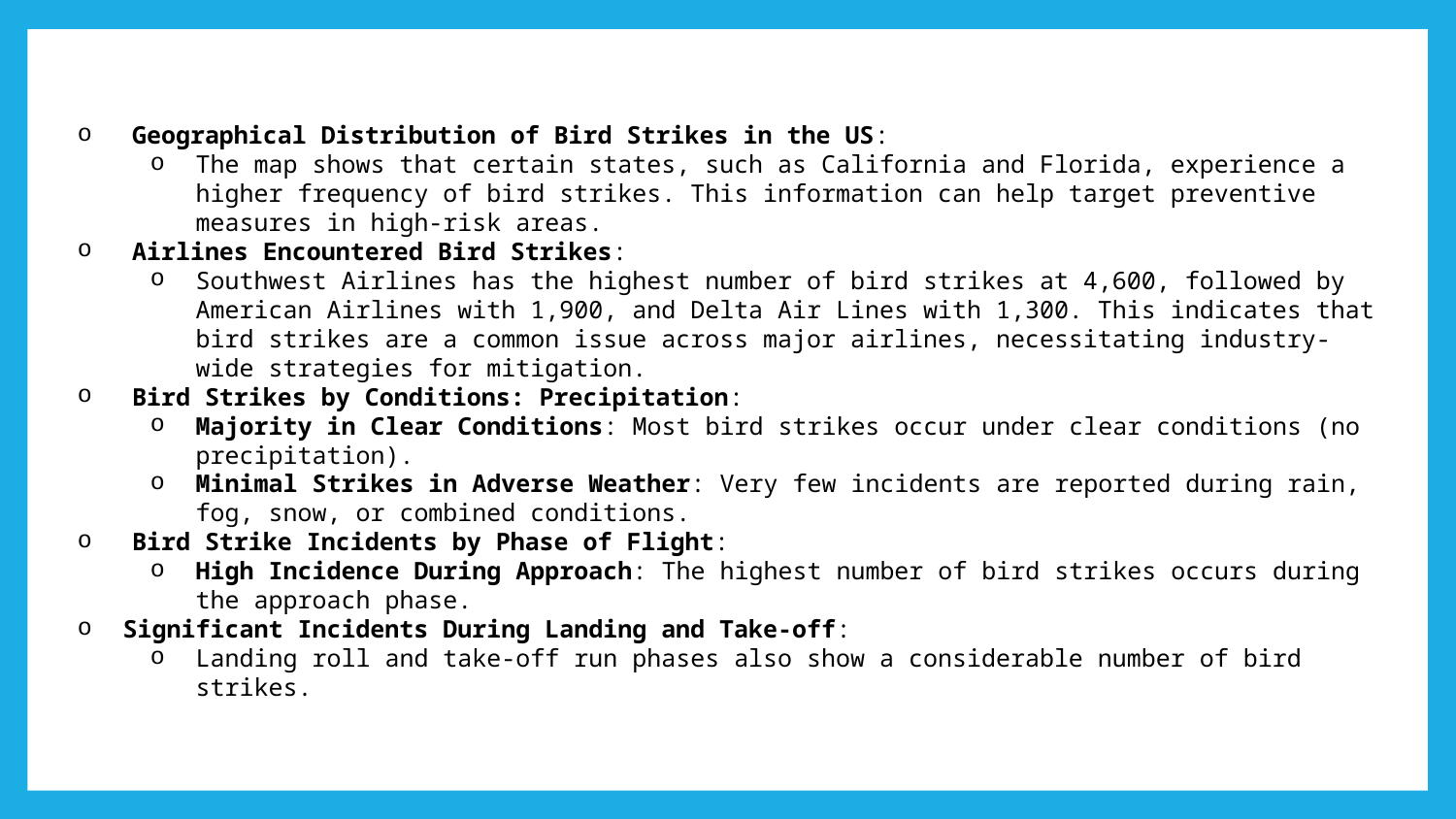

Geographical Distribution of Bird Strikes in the US:
The map shows that certain states, such as California and Florida, experience a higher frequency of bird strikes. This information can help target preventive measures in high-risk areas.
Airlines Encountered Bird Strikes:
Southwest Airlines has the highest number of bird strikes at 4,600, followed by American Airlines with 1,900, and Delta Air Lines with 1,300. This indicates that bird strikes are a common issue across major airlines, necessitating industry-wide strategies for mitigation.
Bird Strikes by Conditions: Precipitation:
Majority in Clear Conditions: Most bird strikes occur under clear conditions (no precipitation).
Minimal Strikes in Adverse Weather: Very few incidents are reported during rain, fog, snow, or combined conditions.
Bird Strike Incidents by Phase of Flight:
High Incidence During Approach: The highest number of bird strikes occurs during the approach phase.
Significant Incidents During Landing and Take-off:
Landing roll and take-off run phases also show a considerable number of bird strikes.